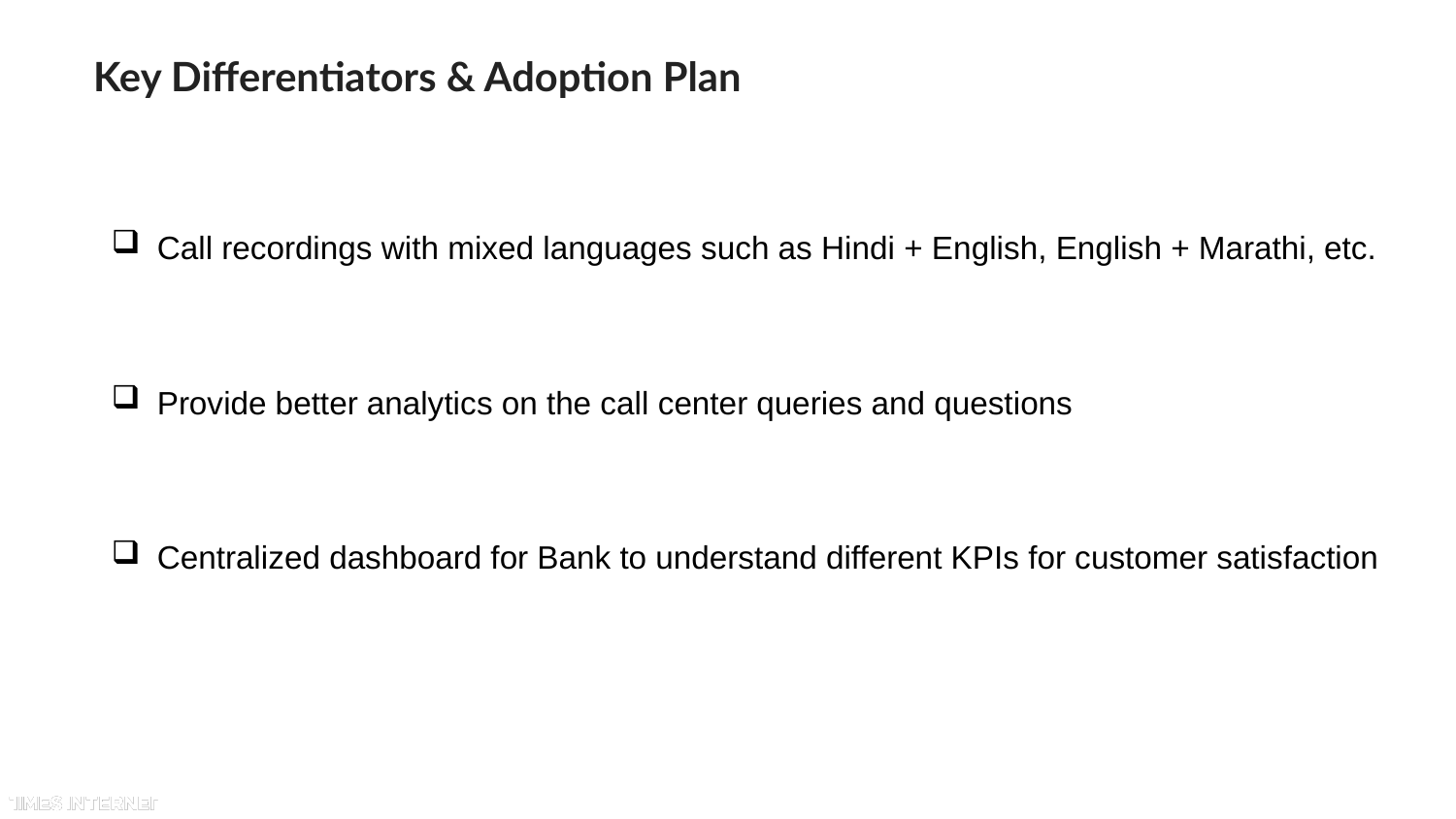

# Key Differentiators & Adoption Plan

Call recordings with mixed languages such as Hindi + English, English + Marathi, etc.

Provide better analytics on the call center queries and questions

Centralized dashboard for Bank to understand different KPIs for customer satisfaction